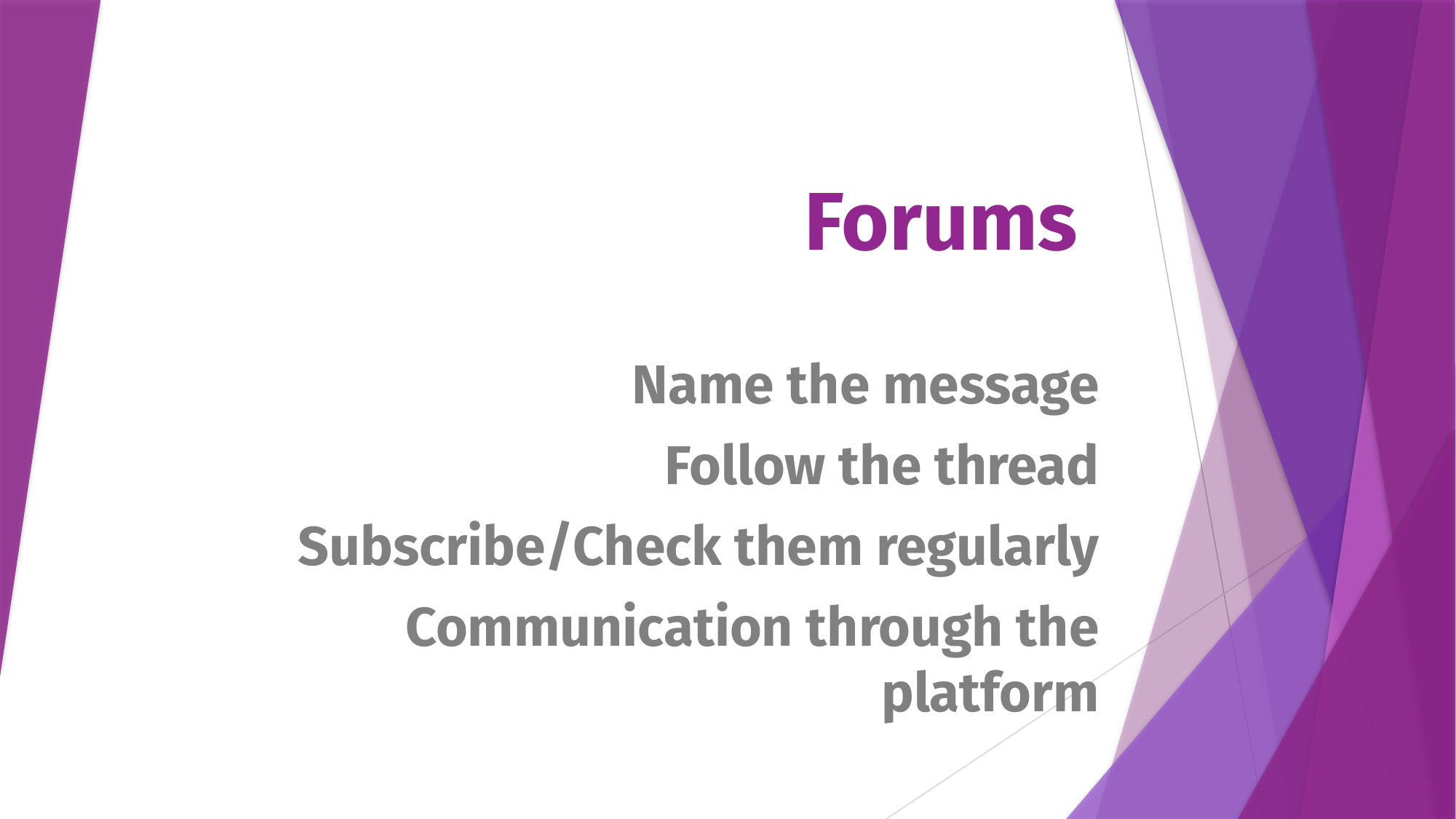

# Forums
Name the message
Follow the thread
Subscribe/Check them regularly
Communication through the platform